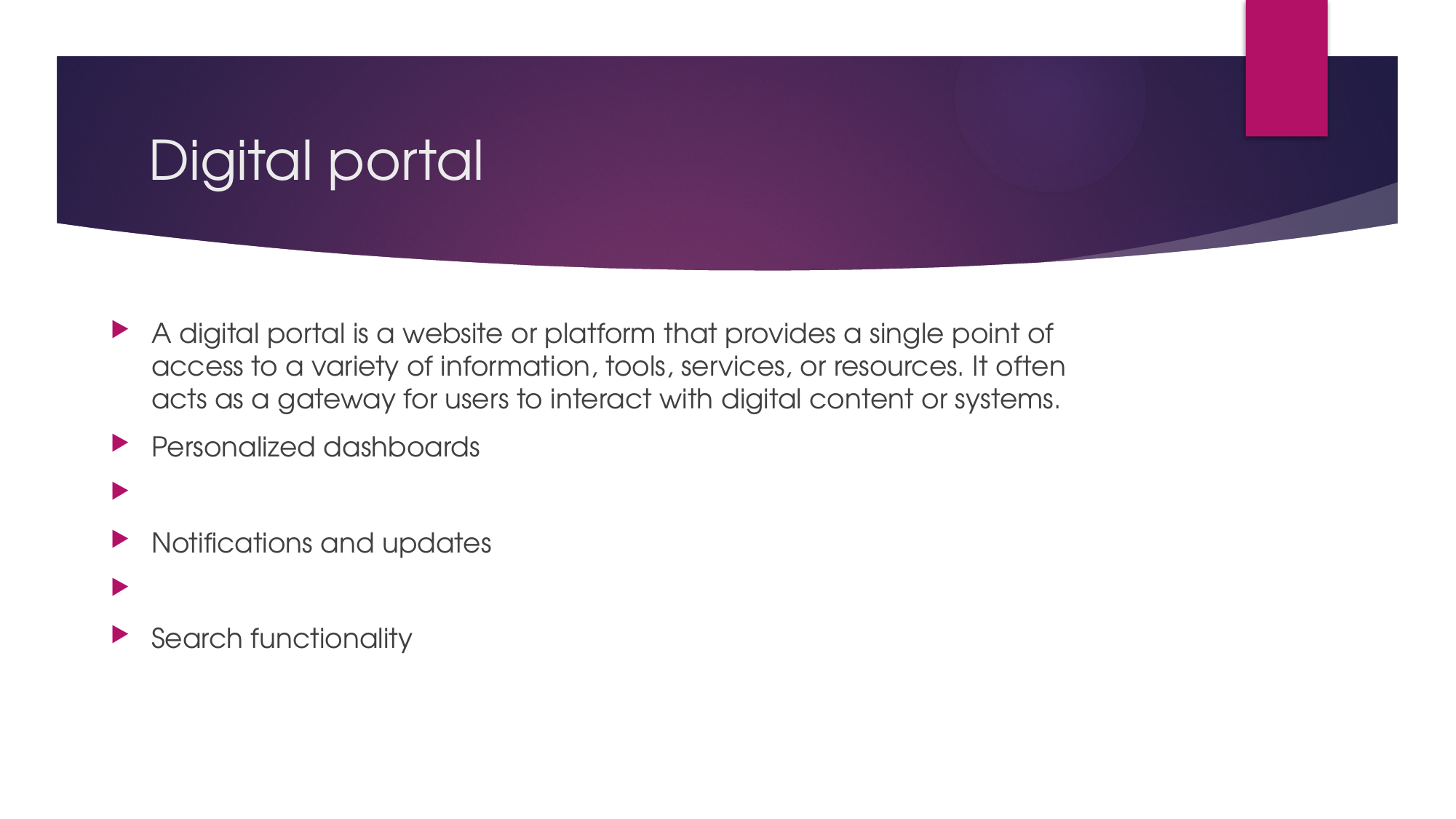

# Digital portal
A digital portal is a website or platform that provides a single point of access to a variety of information, tools, services, or resources. It often acts as a gateway for users to interact with digital content or systems.
Personalized dashboards

Notifications and updates

Search functionality